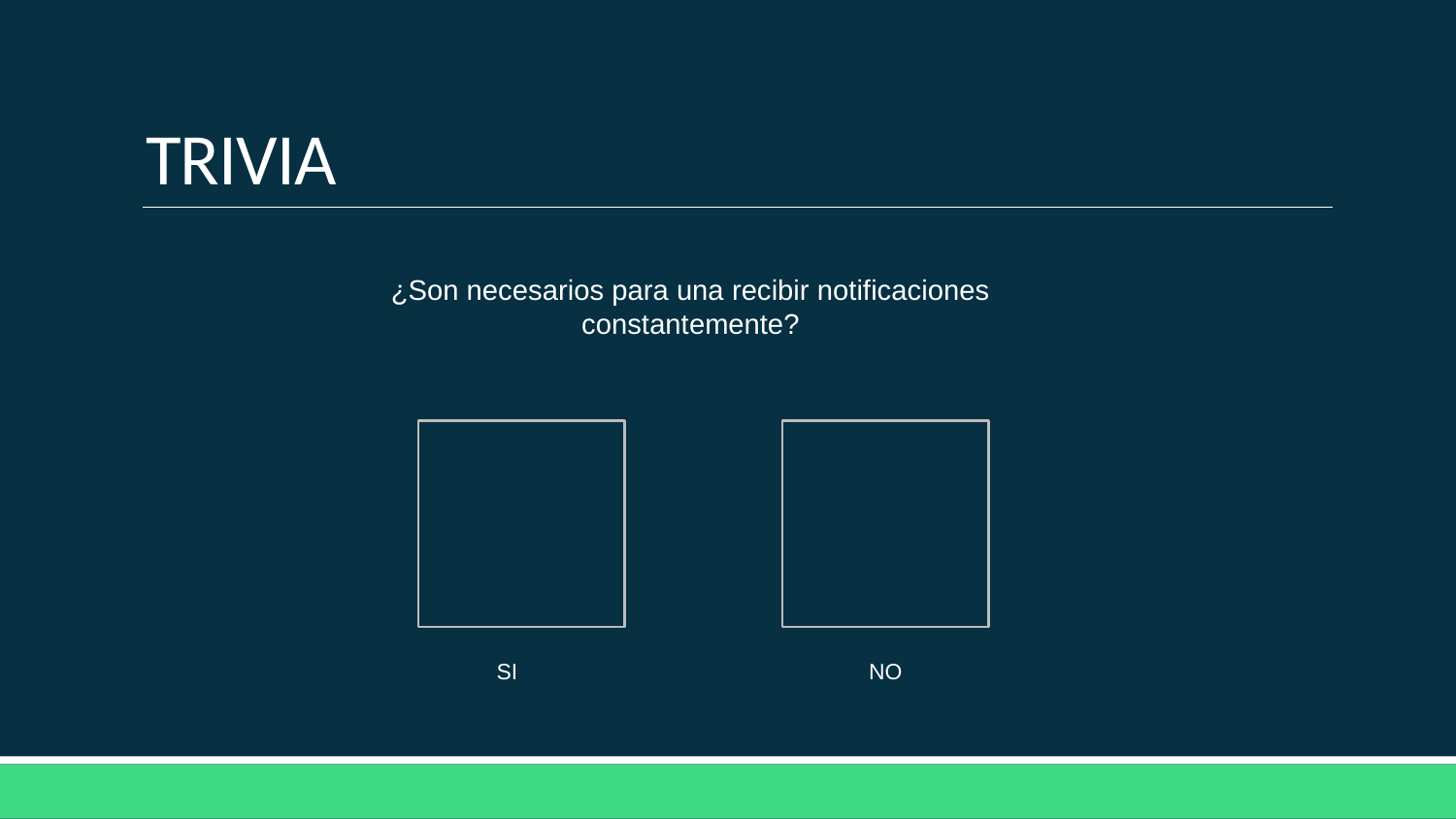

# TRIVIA
¿Son necesarios para una recibir notificaciones constantemente?

SI
NO